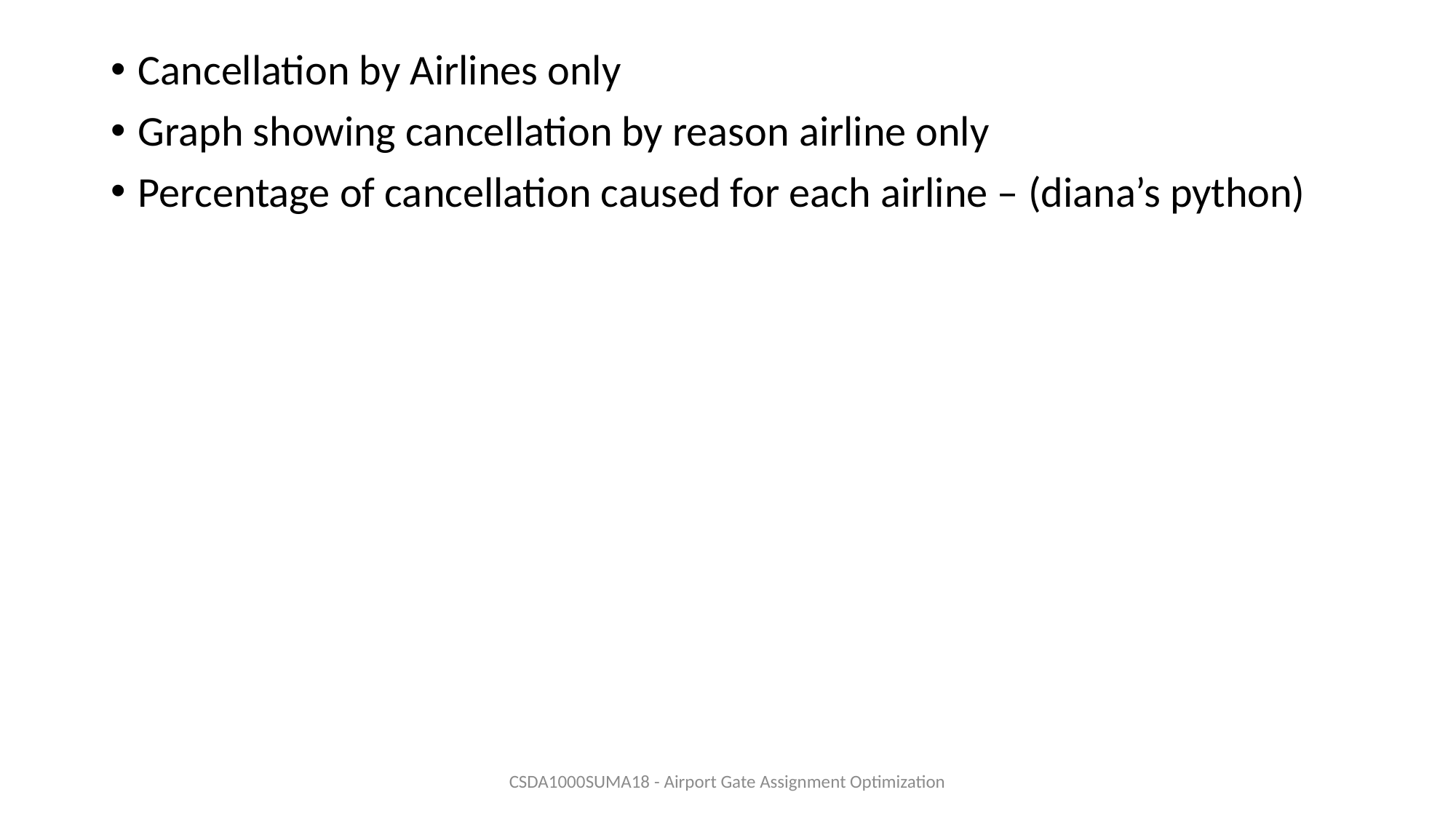

Cancellation by Airlines only
Graph showing cancellation by reason airline only
Percentage of cancellation caused for each airline – (diana’s python)
CSDA1000SUMA18 - Airport Gate Assignment Optimization